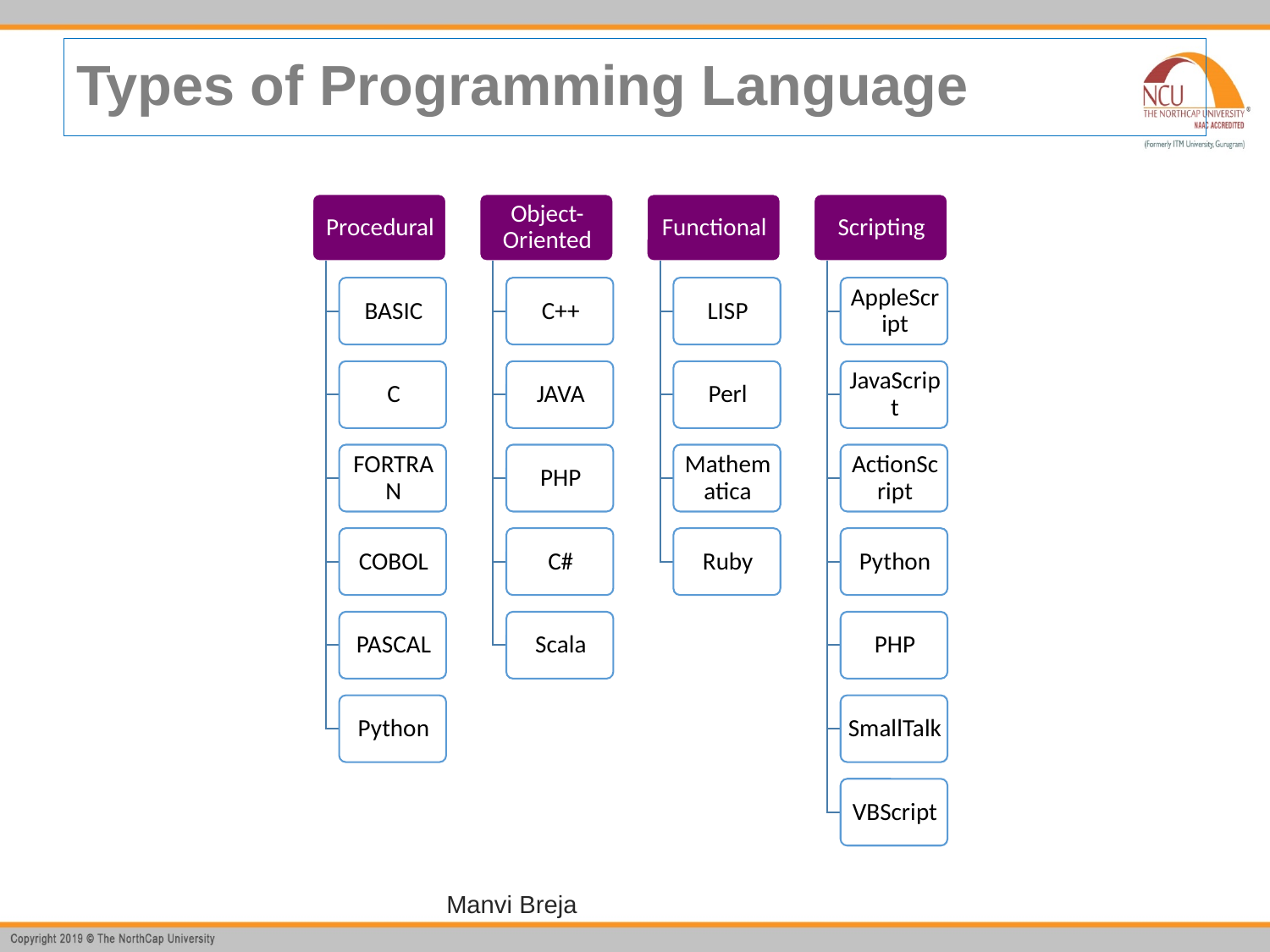

# Types of Programming Language
Procedural
BASIC
C
FORTRAN
COBOL
PASCAL
Python
Object-Oriented
C++
JAVA
PHP
C#
Scala
Functional
LISP
Perl
Mathematica
Ruby
Scripting
AppleScript
JavaScript
ActionScript
Python
PHP
SmallTalk
VBScript
Manvi Breja